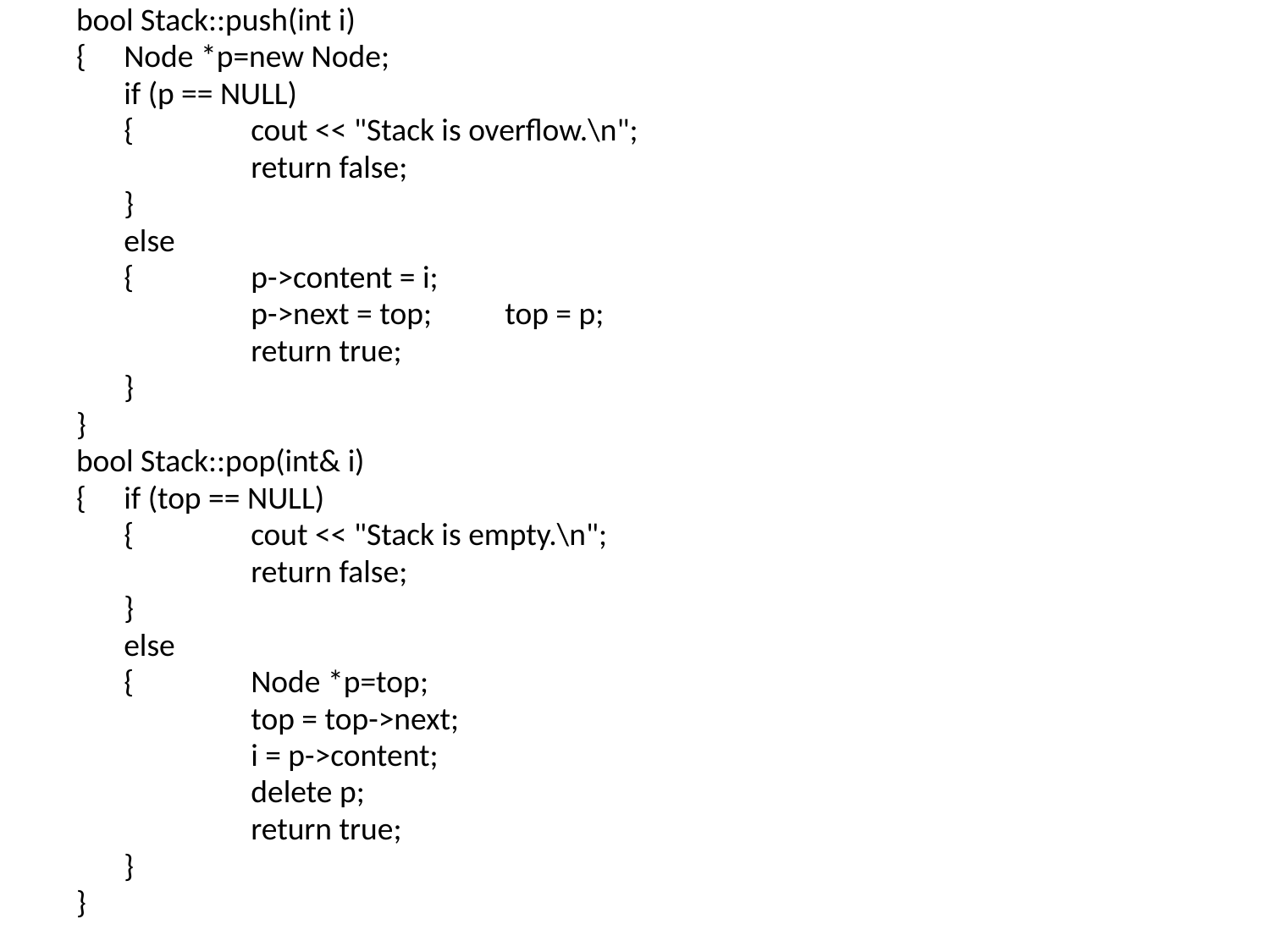

bool Stack::push(int i)
{	Node *p=new Node;
	if (p == NULL)
	{	cout << "Stack is overflow.\n";
		return false;
	}
	else
	{	p->content = i;
		p->next = top;	top = p;
		return true;
	}
}
bool Stack::pop(int& i)
{	if (top == NULL)
	{	cout << "Stack is empty.\n";
		return false;
	}
	else
	{	Node *p=top;
		top = top->next;
		i = p->content;
		delete p;
		return true;
	}
}